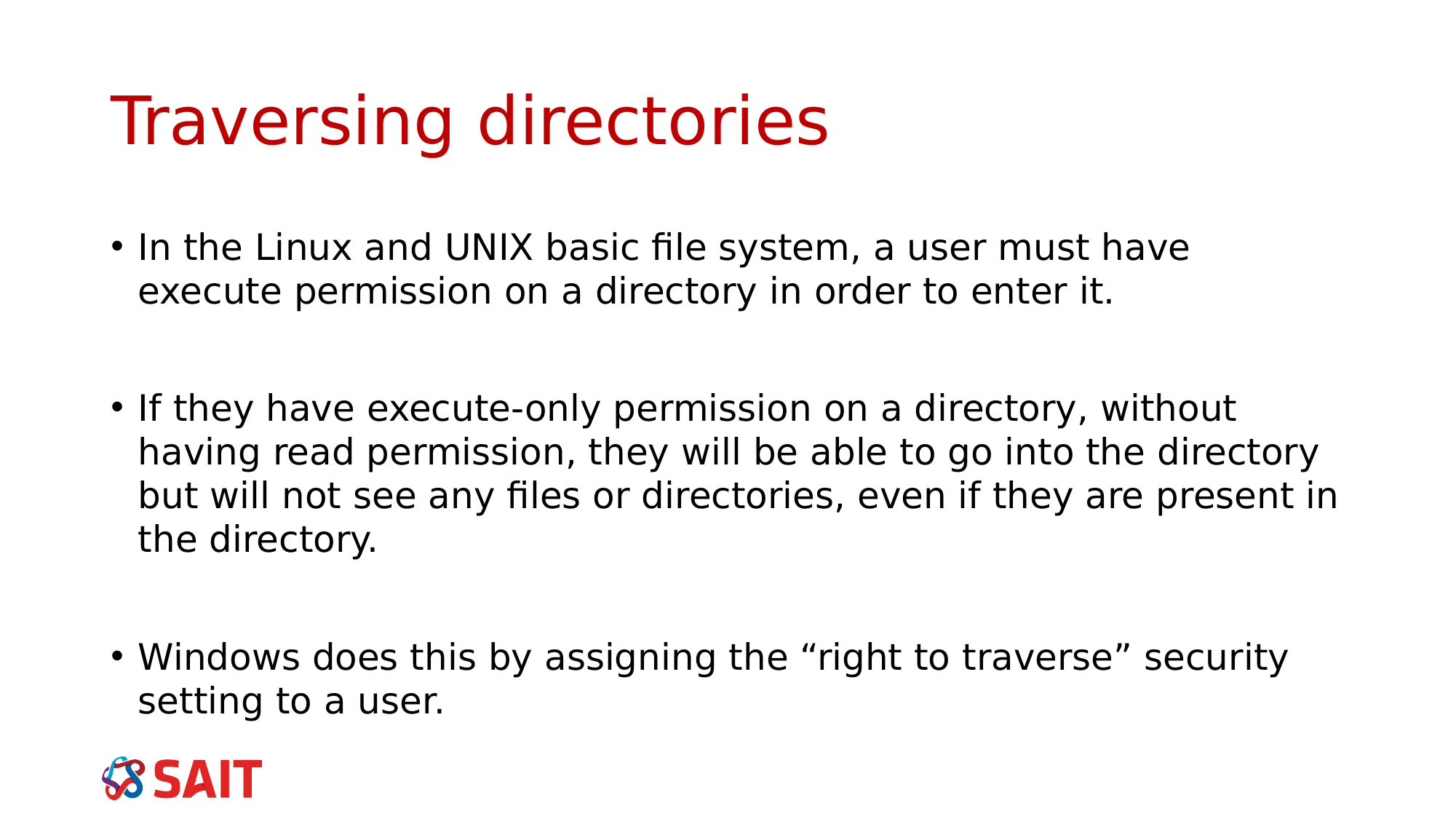

# Traversing directories
In the Linux and UNIX basic file system, a user must have execute permission on a directory in order to enter it.

If they have execute-only permission on a directory, without having read permission, they will be able to go into the directory but will not see any files or directories, even if they are present in the directory.

Windows does this by assigning the “right to traverse” security setting to a user.